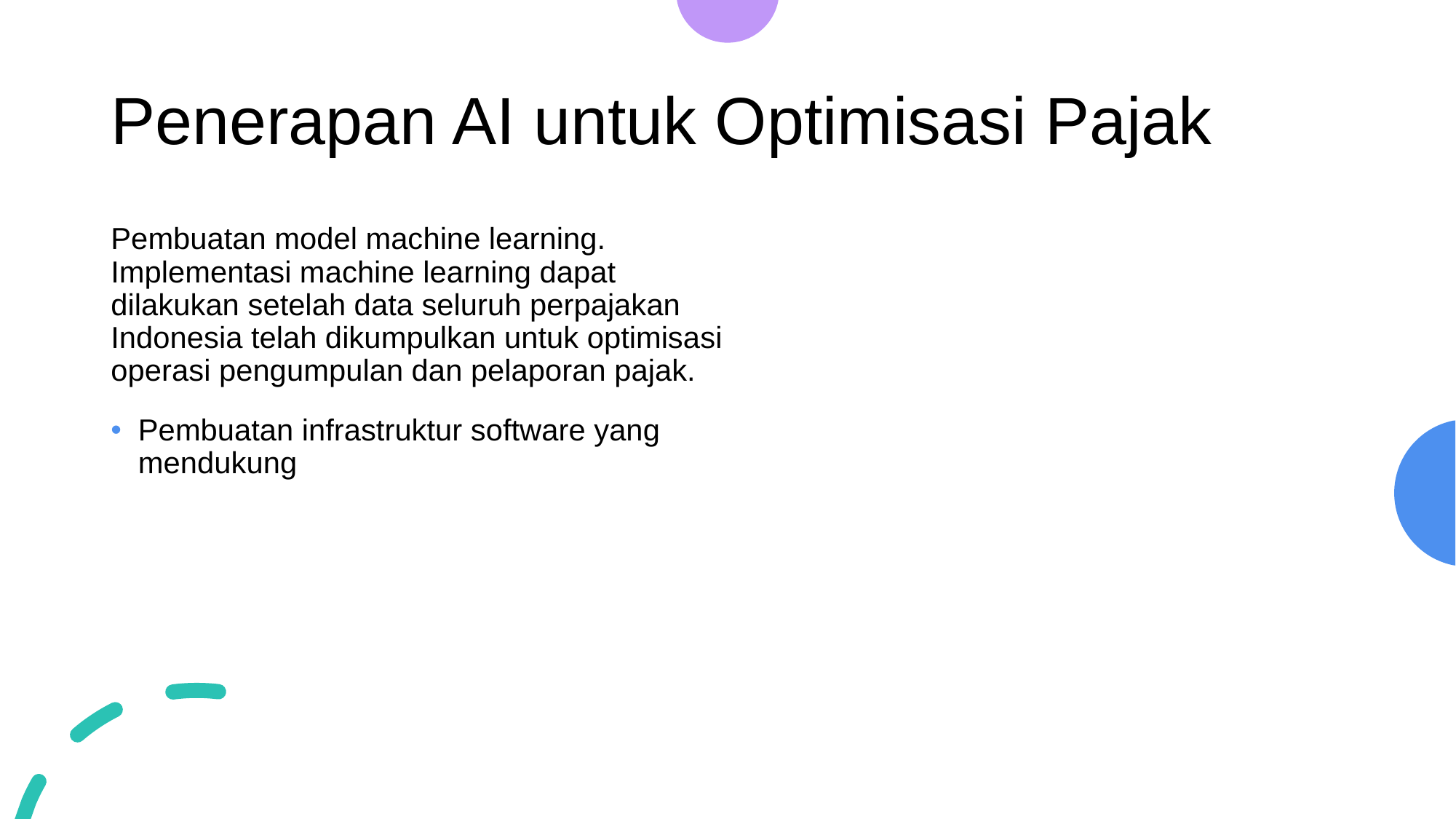

# Penerapan AI untuk Optimisasi Pajak
Pembuatan model machine learning. Implementasi machine learning dapat dilakukan setelah data seluruh perpajakan Indonesia telah dikumpulkan untuk optimisasi operasi pengumpulan dan pelaporan pajak.
Pembuatan infrastruktur software yang mendukung